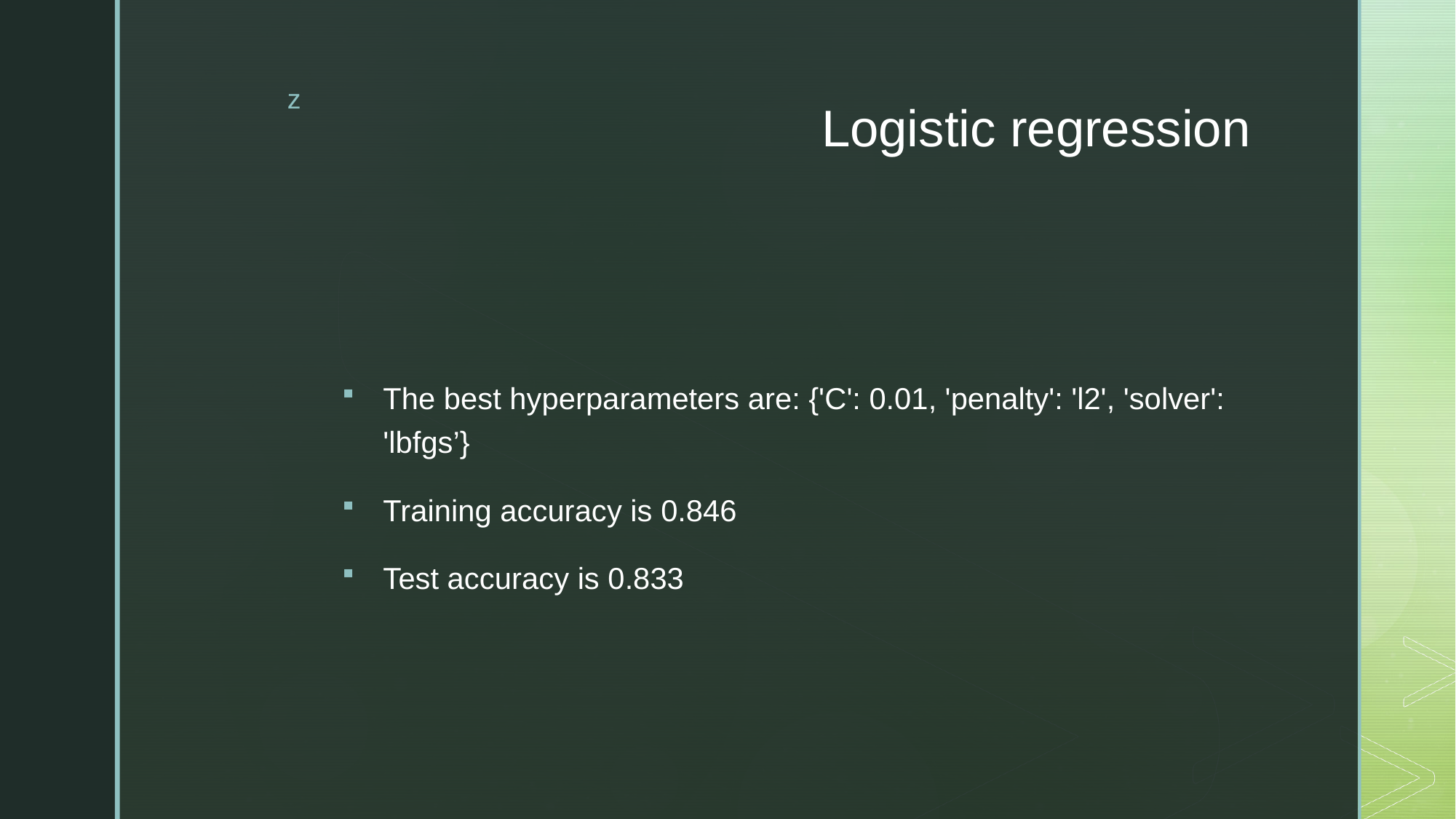

# Logistic regression
The best hyperparameters are: {'C': 0.01, 'penalty': 'l2', 'solver': 'lbfgs’}
Training accuracy is 0.846
Test accuracy is 0.833